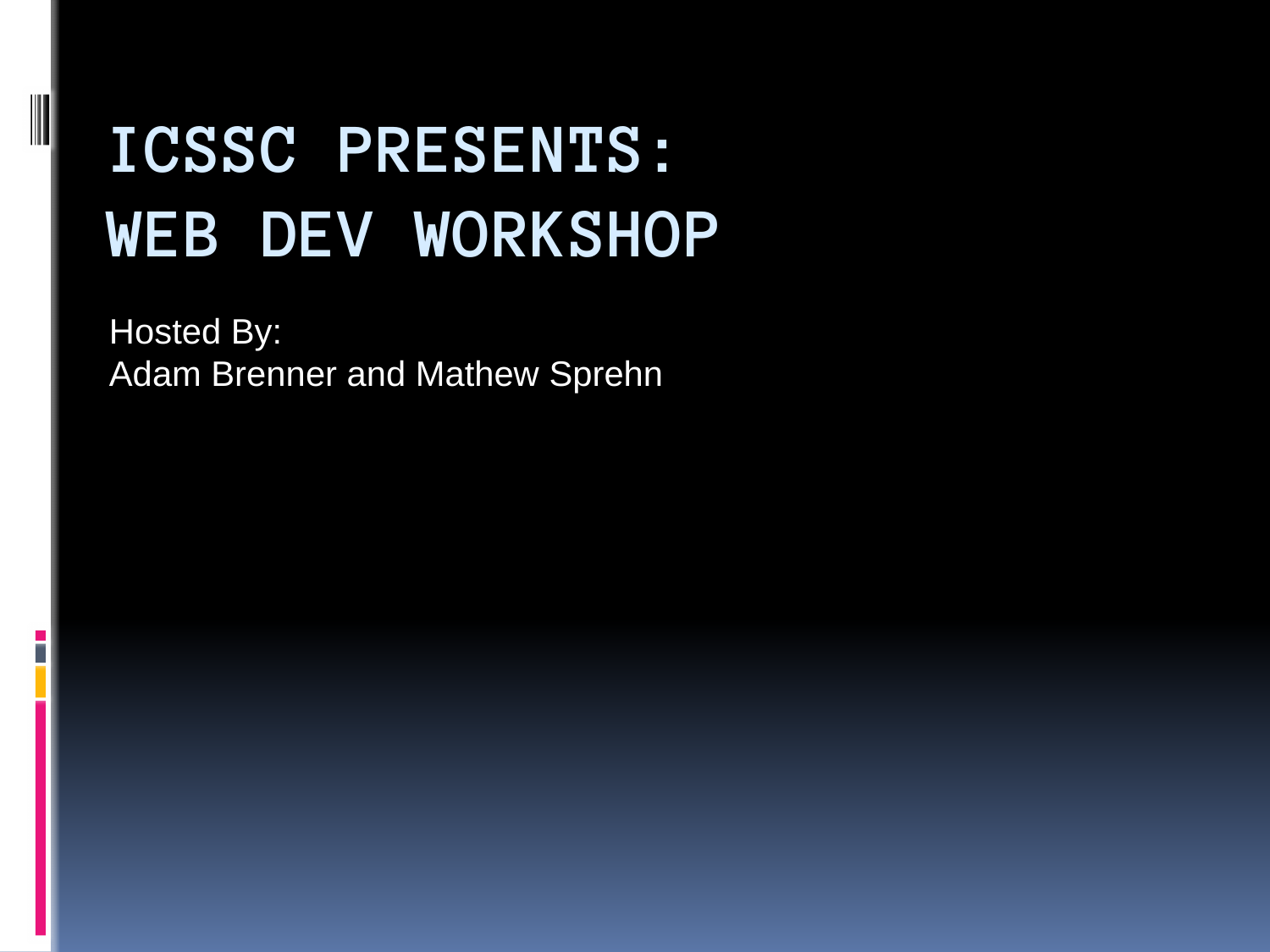

# ICSSC Presents: Web Dev Workshop
Hosted By:
Adam Brenner and Mathew Sprehn